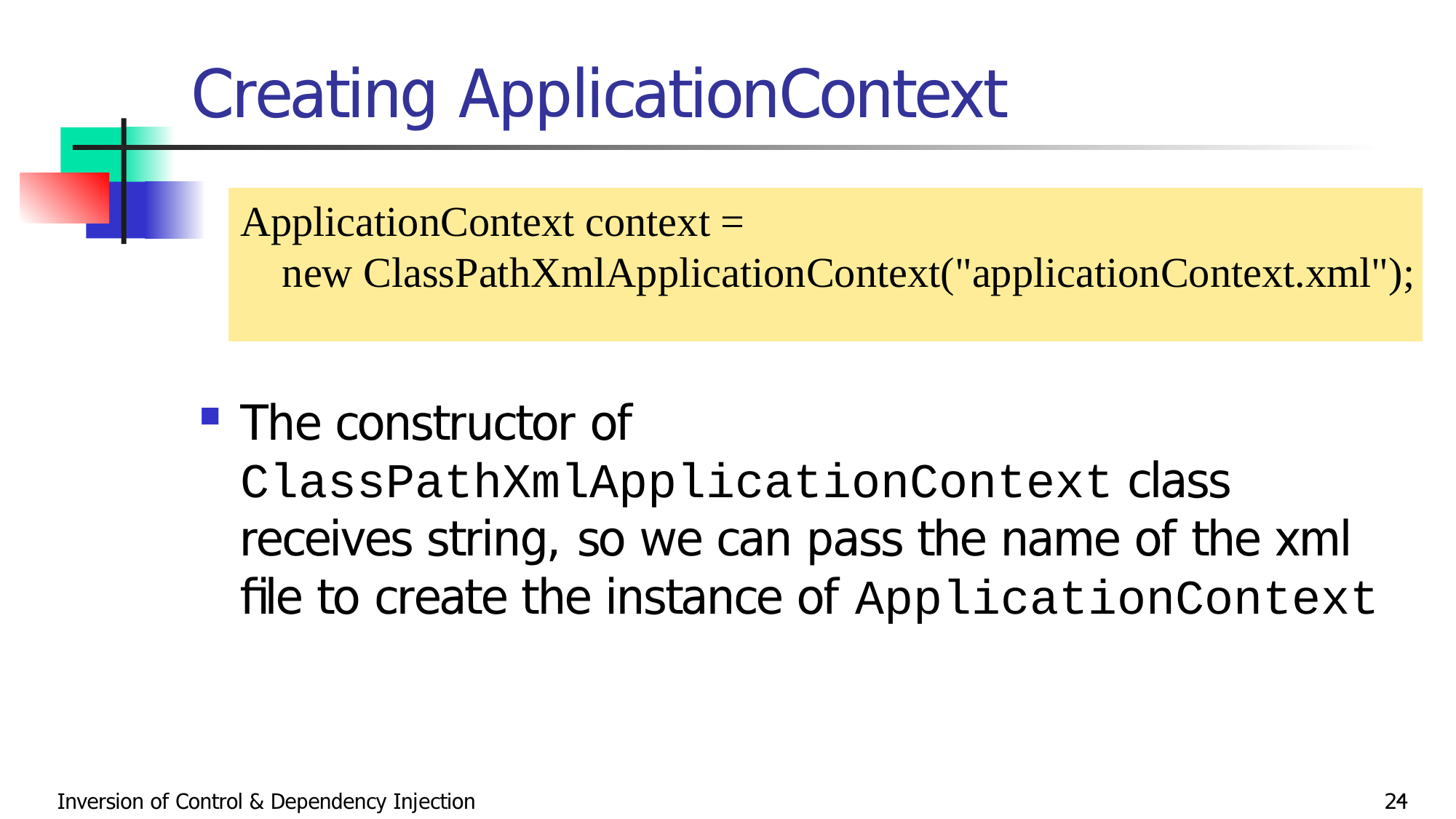

# Creating ApplicationContext

The constructor of ClassPathXmlApplicationContext class receives string, so we can pass the name of the xml file to create the instance of ApplicationContext
ApplicationContext context =
    new ClassPathXmlApplicationContext("applicationContext.xml");
Inversion of Control & Dependency Injection
24